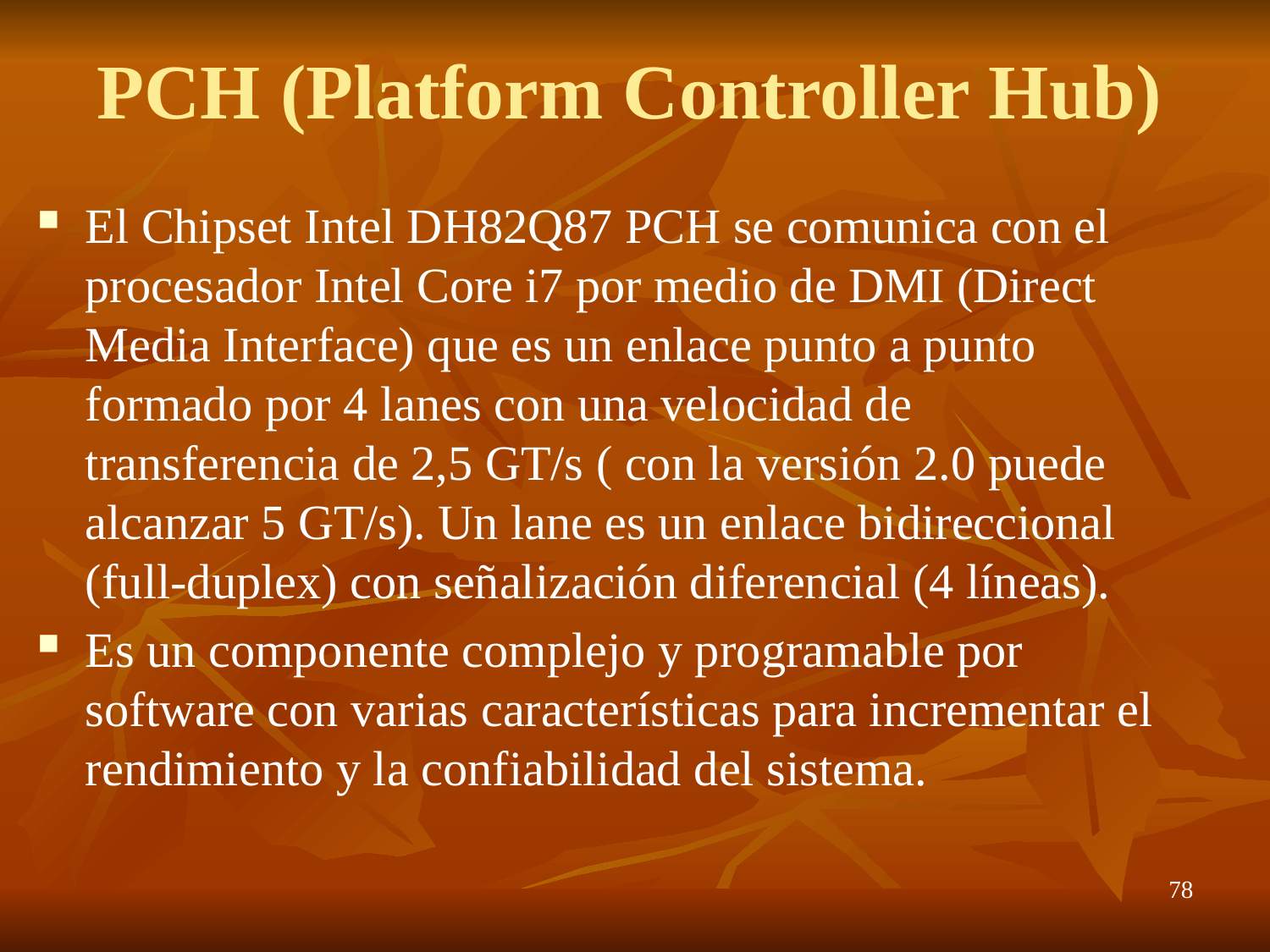

# PCH (Platform Controller Hub)
El Chipset Intel DH82Q87 PCH se comunica con el procesador Intel Core i7 por medio de DMI (Direct Media Interface) que es un enlace punto a punto formado por 4 lanes con una velocidad de transferencia de 2,5 GT/s ( con la versión 2.0 puede alcanzar 5 GT/s). Un lane es un enlace bidireccional (full-duplex) con señalización diferencial (4 líneas).
Es un componente complejo y programable por software con varias características para incrementar el rendimiento y la confiabilidad del sistema.
78